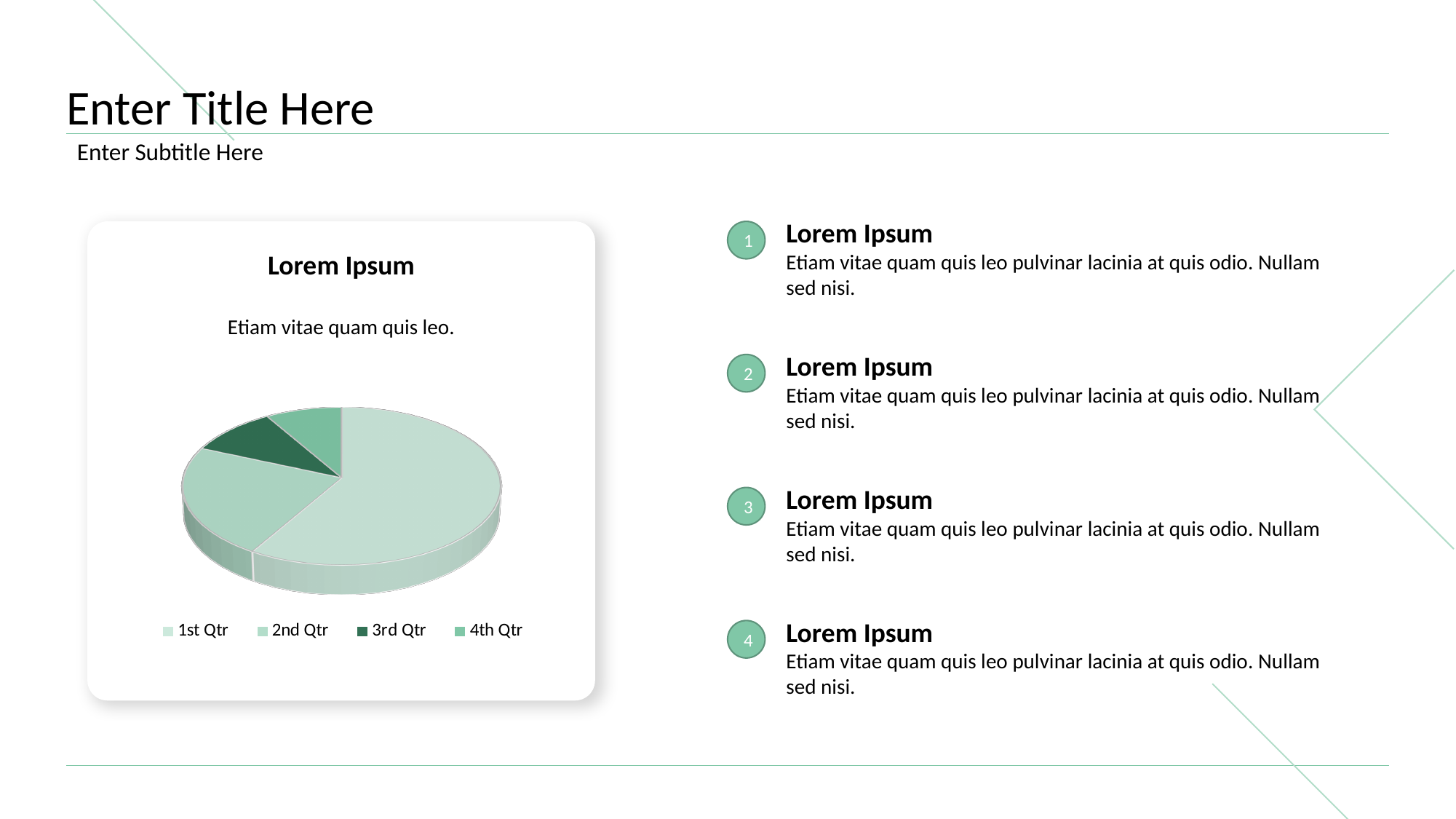

# Enter Title Here
Enter Subtitle Here
Lorem Ipsum
Etiam vitae quam quis leo pulvinar lacinia at quis odio. Nullam sed nisi.

1
Lorem Ipsum

Etiam vitae quam quis leo.
Lorem Ipsum
Etiam vitae quam quis leo pulvinar lacinia at quis odio. Nullam sed nisi.

[unsupported chart]

2
Lorem Ipsum
Etiam vitae quam quis leo pulvinar lacinia at quis odio. Nullam sed nisi.
3
Lorem Ipsum
Etiam vitae quam quis leo pulvinar lacinia at quis odio. Nullam sed nisi.
4